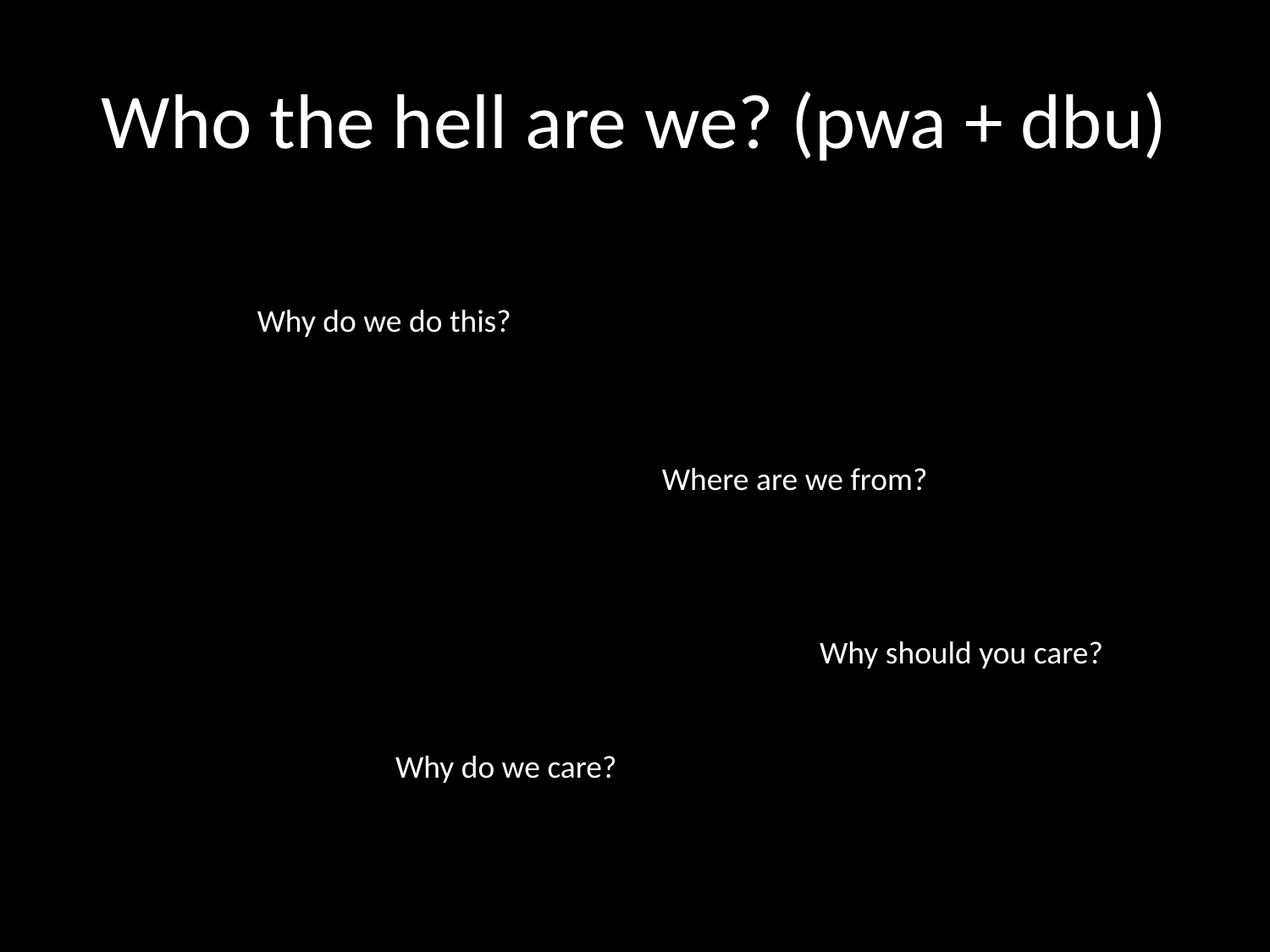

# Who the hell are we? (pwa + dbu)
Why do we do this?
Where are we from?
Why should you care?
Why do we care?